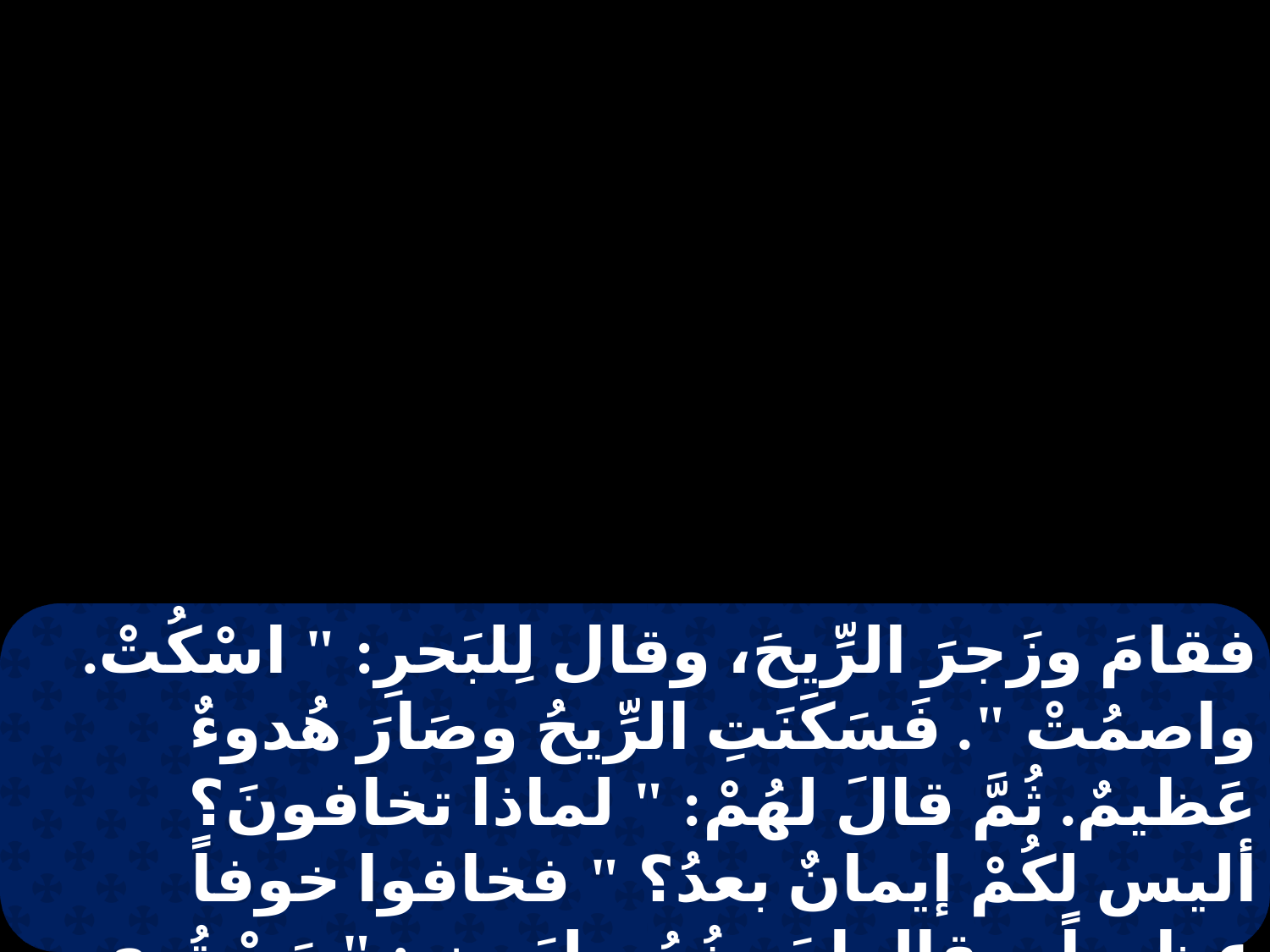

فقامَ وزَجرَ الرِّيحَ، وقال لِلبَحرِ: " اسْكُتْ. واصمُتْ ". فَسَكَنَتِ الرِّيحُ وصَارَ هُدوءٌ عَظيمٌ. ثُمَّ قالَ لهُمْ: " لماذا تخافونَ؟ أليس لكُمْ إيمانٌ بعدُ؟ " فخافوا خوفاً عظيماً، وقالوا بَعضُهُم لِبَعضٍ: " مَنْ تُرى هذا؟ فإنَّ الرِّيحَ والبَحرَ يُطِيعَانِهِ! ".